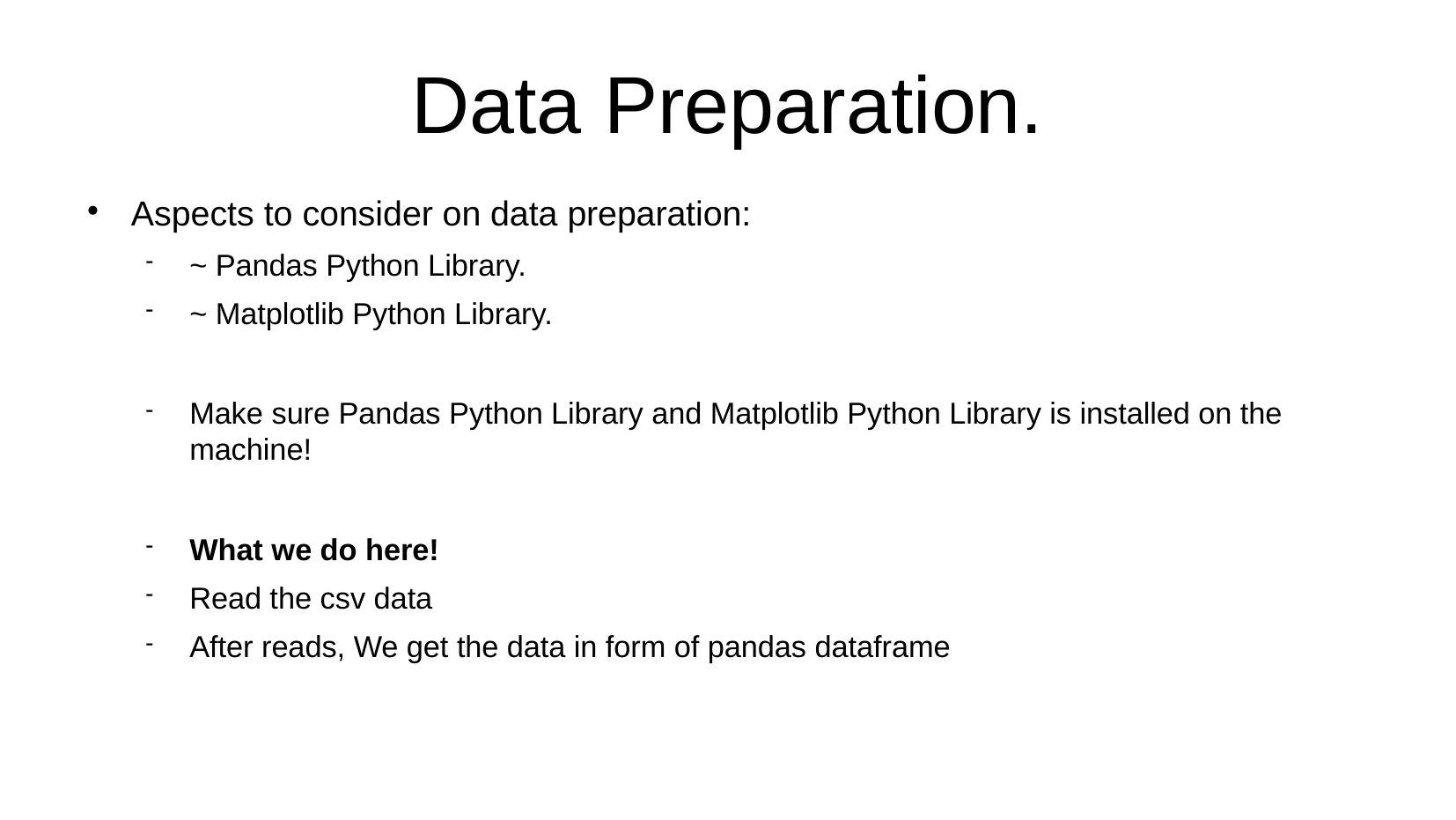

# Data Preparation.
Aspects to consider on data preparation:
~ Pandas Python Library.
~ Matplotlib Python Library.

Make sure Pandas Python Library and Matplotlib Python Library is installed on the machine!

What we do here!
Read the csv data
After reads, We get the data in form of pandas dataframe